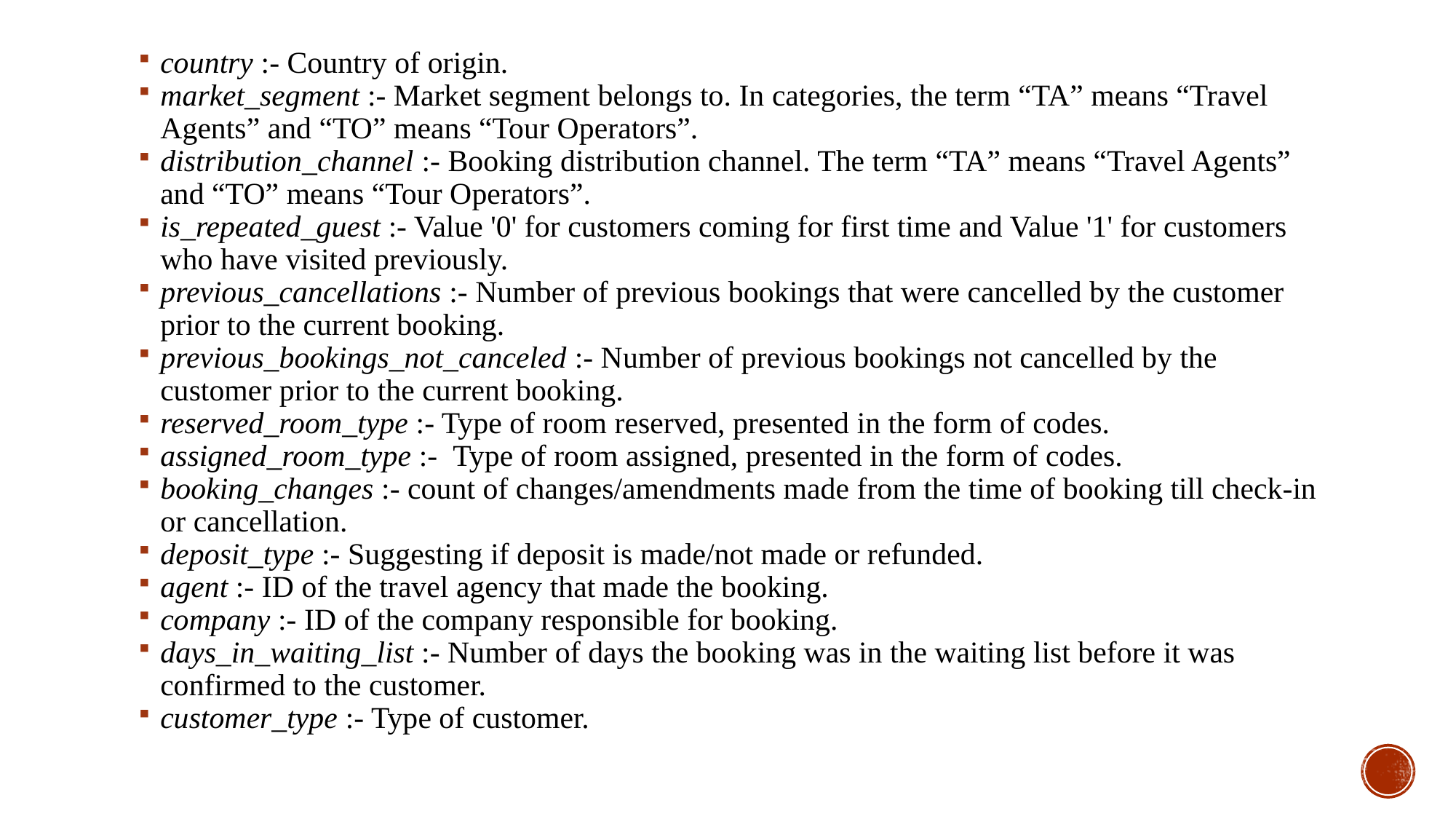

country :- Country of origin.
market_segment :- Market segment belongs to. In categories, the term “TA” means “Travel Agents” and “TO” means “Tour Operators”.
distribution_channel :- Booking distribution channel. The term “TA” means “Travel Agents” and “TO” means “Tour Operators”.
is_repeated_guest :- Value '0' for customers coming for first time and Value '1' for customers who have visited previously.
previous_cancellations :- Number of previous bookings that were cancelled by the customer prior to the current booking.
previous_bookings_not_canceled :- Number of previous bookings not cancelled by the customer prior to the current booking.
reserved_room_type :- Type of room reserved, presented in the form of codes.
assigned_room_type :-  Type of room assigned, presented in the form of codes.
booking_changes :- count of changes/amendments made from the time of booking till check-in or cancellation.
deposit_type :- Suggesting if deposit is made/not made or refunded.
agent :- ID of the travel agency that made the booking.
company :- ID of the company responsible for booking.
days_in_waiting_list :- Number of days the booking was in the waiting list before it was confirmed to the customer.
customer_type :- Type of customer.